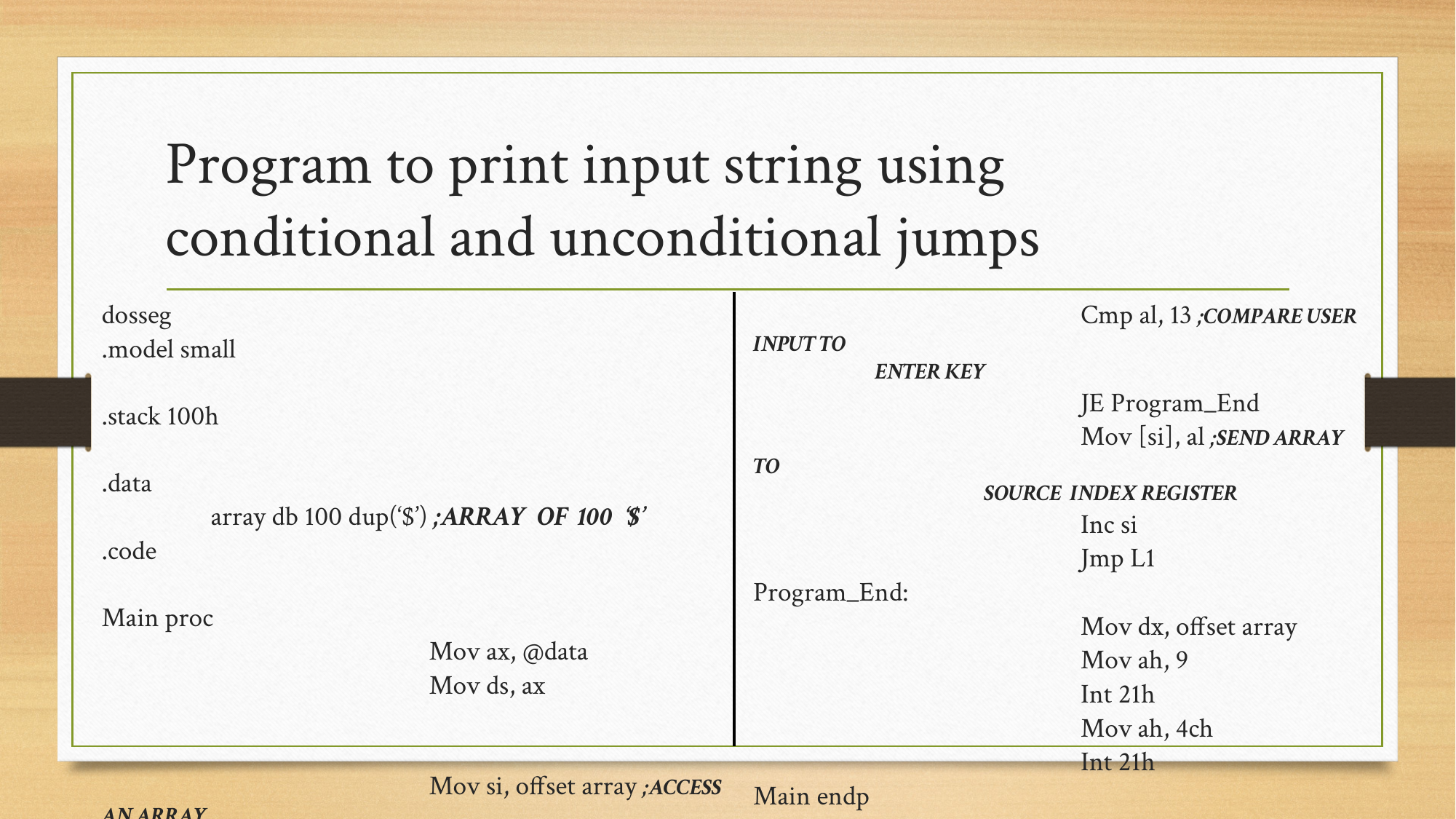

Program to print input string using conditional and unconditional jumps
			Cmp al, 13 ;COMPARE USER INPUT TO 						   ENTER KEY
			JE Program_End
			Mov [si], al ;SEND ARRAY TO 					    	          	   SOURCE  INDEX REGISTER
			Inc si
			Jmp L1
Program_End:
			Mov dx, offset array
			Mov ah, 9
			Int 21h
			Mov ah, 4ch
			Int 21h
Main endp
End Main

dosseg
.model small
.stack 100h
.data
	array db 100 dup(‘$’) ;ARRAY  OF  100  ‘$’
.code
Main proc
			Mov ax, @data
			Mov ds, ax

			Mov si, offset array ;ACCESS AN ARRAY
		L1:
			Mov ah, 1
			Int 21h